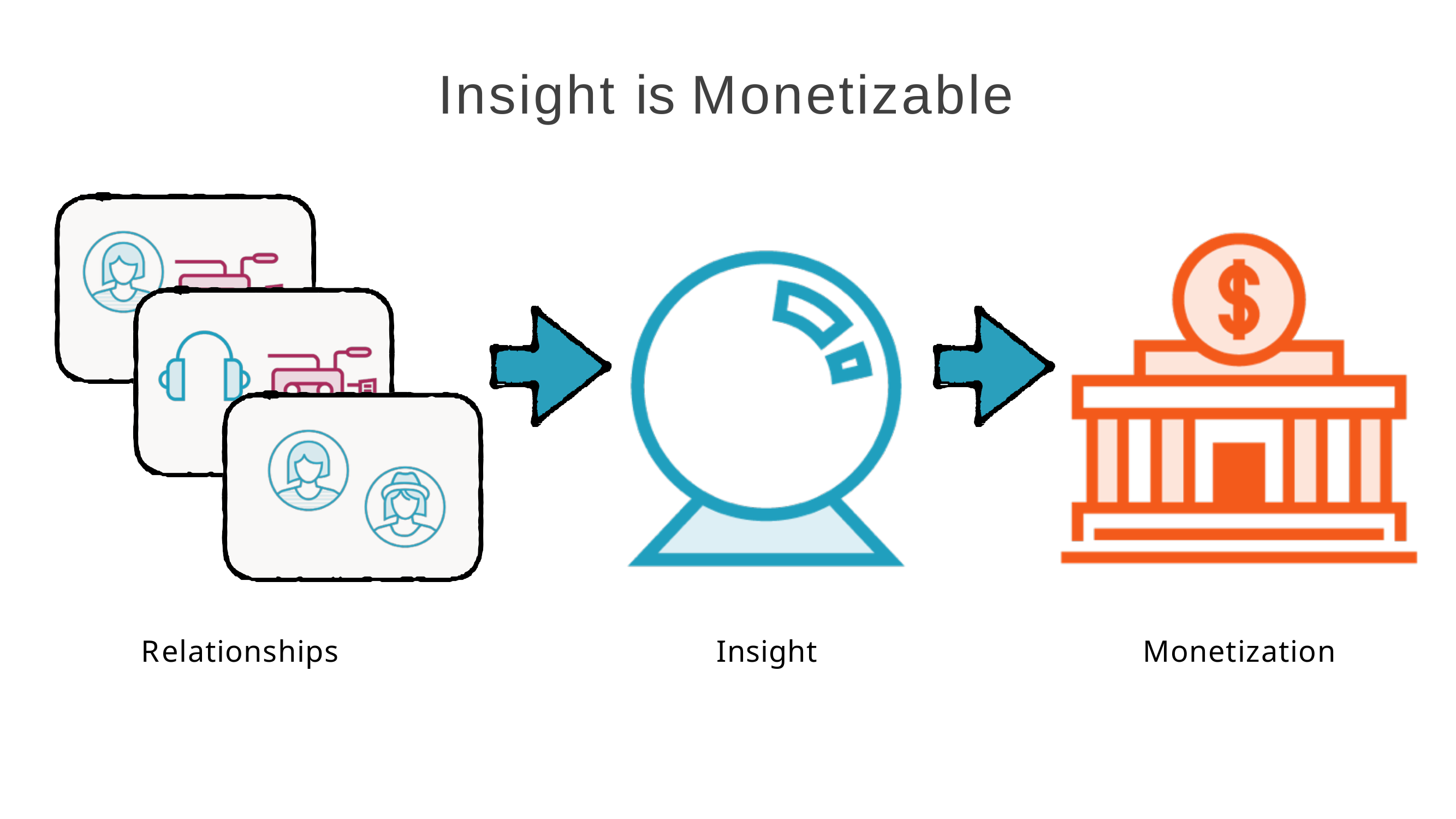

# Insight is Monetizable

Relationships
Insight
Monetization